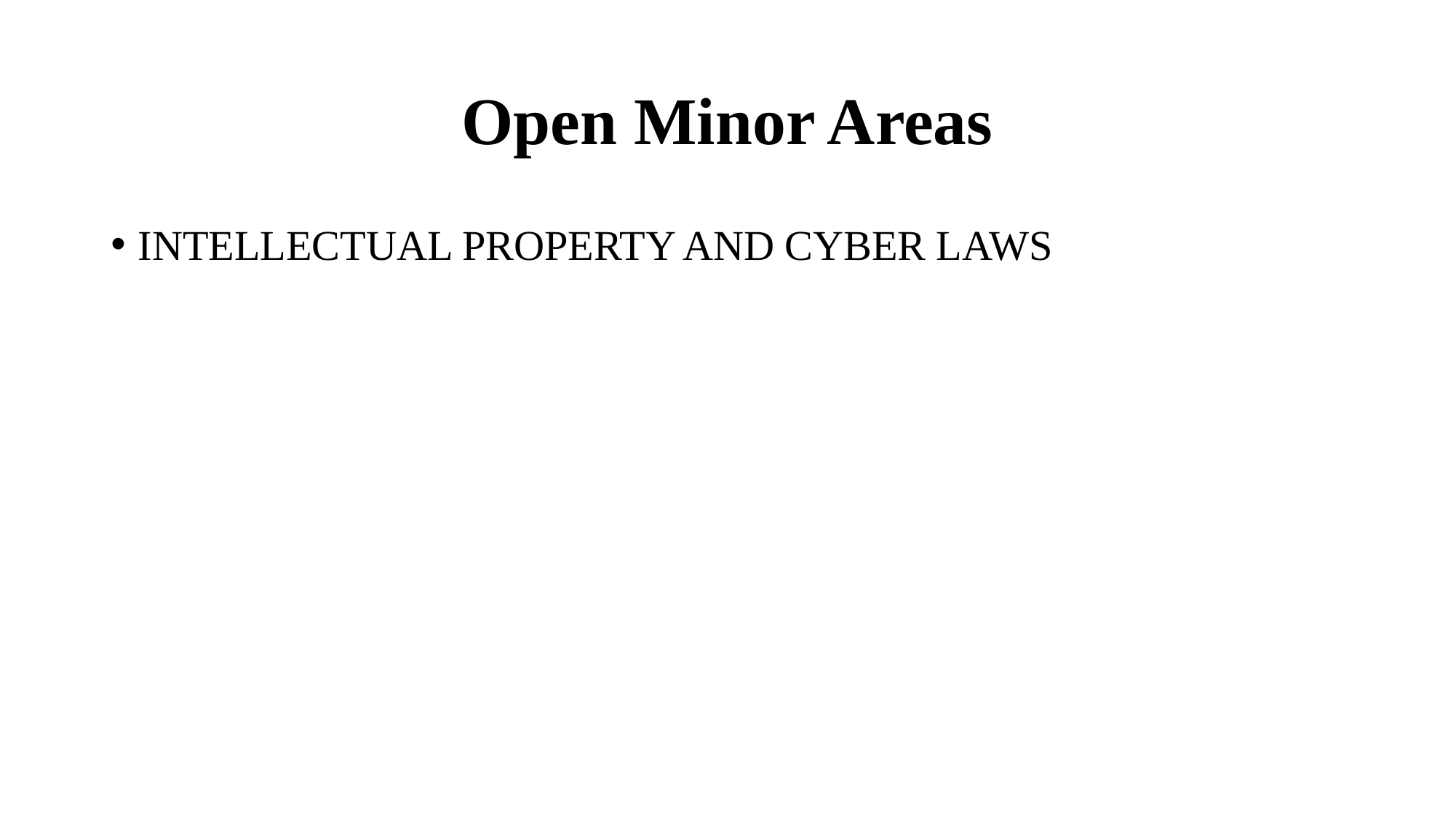

# Open Minor Areas
INTELLECTUAL PROPERTY AND CYBER LAWS